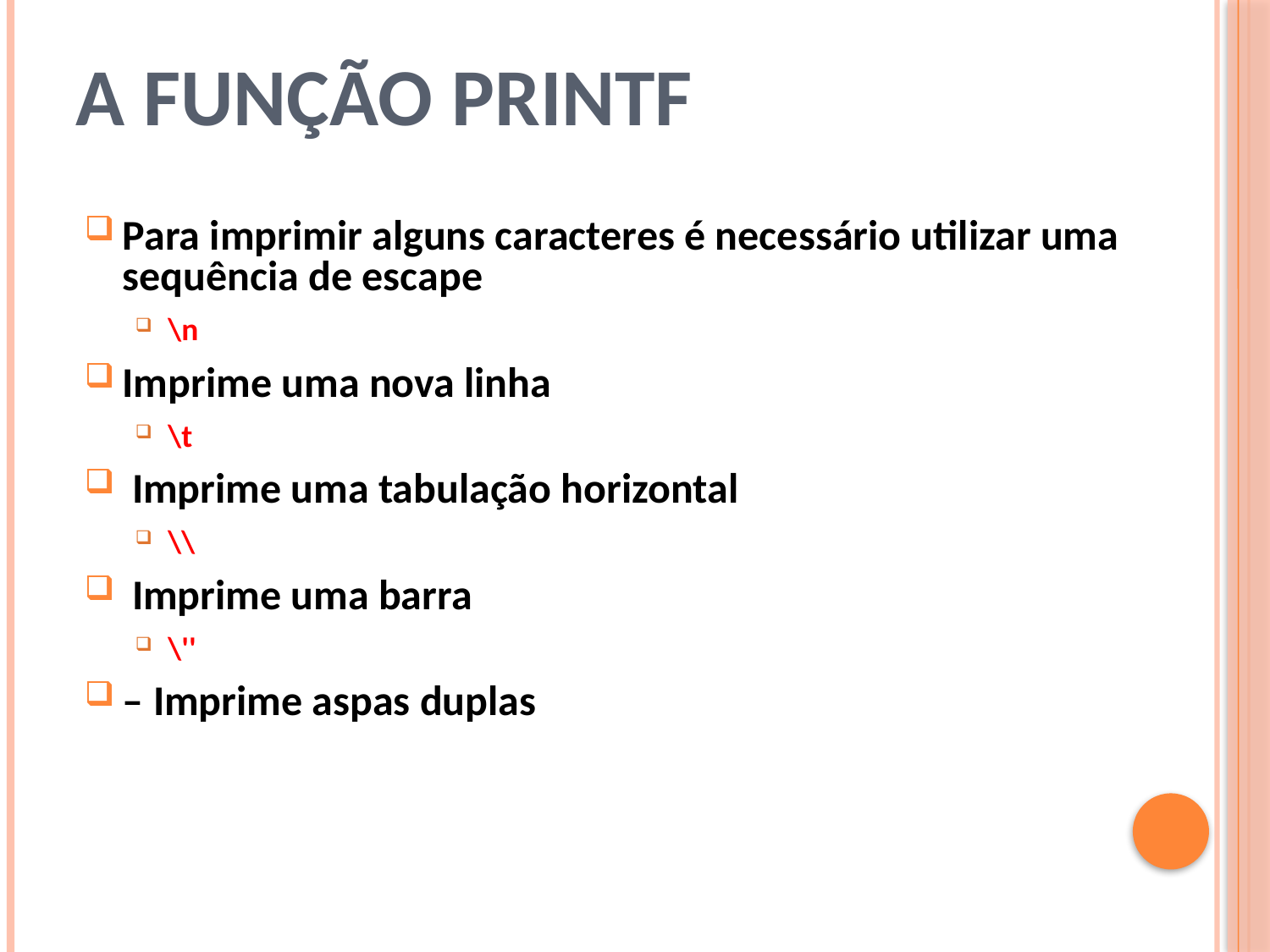

# A função printf
Para imprimir alguns caracteres é necessário utilizar uma sequência de escape
 \n
Imprime uma nova linha
 \t
 Imprime uma tabulação horizontal
 \\
 Imprime uma barra
 \''
– Imprime aspas duplas